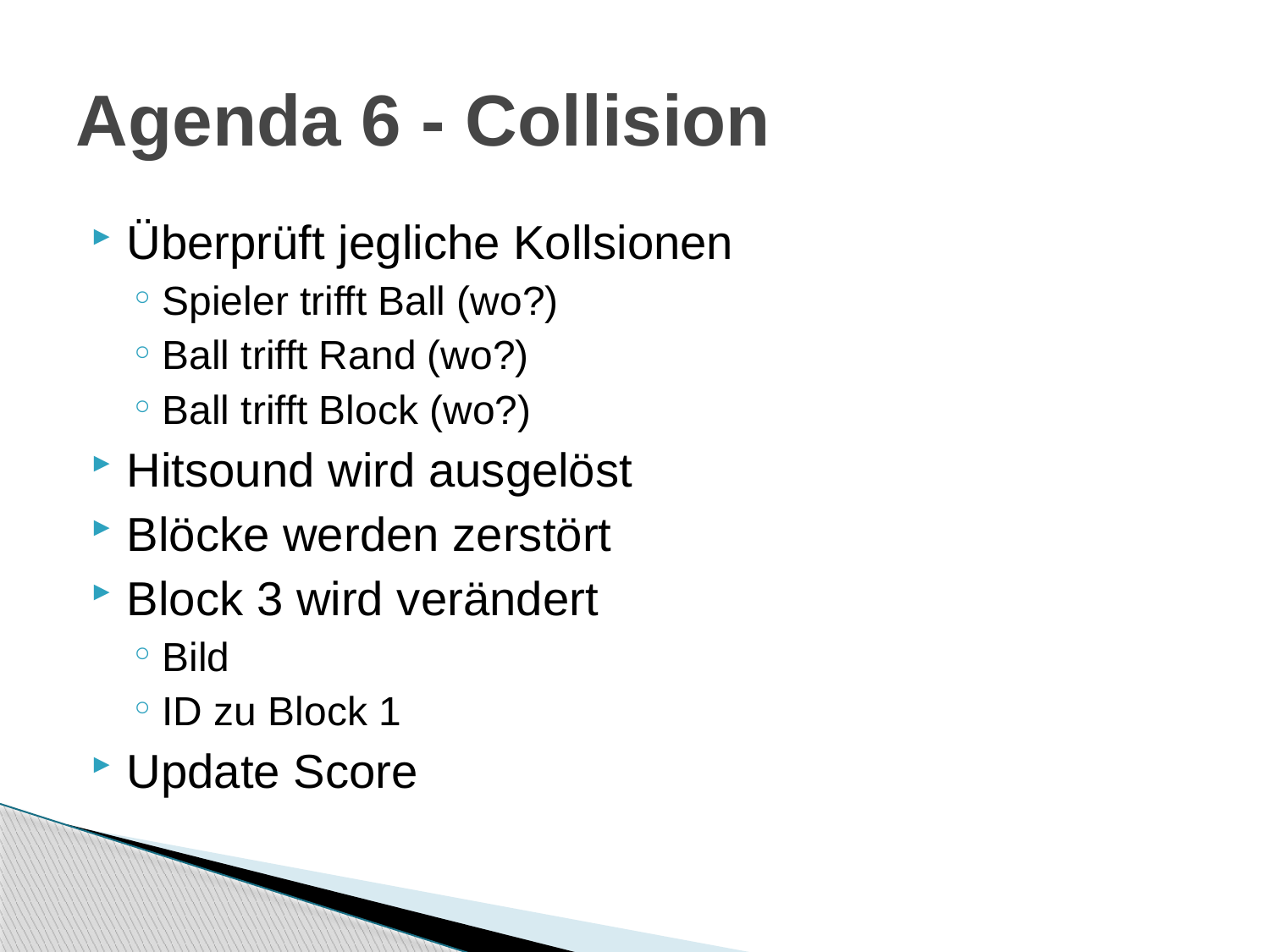

# Agenda 6 - Collision
Überprüft jegliche Kollsionen
Spieler trifft Ball (wo?)
Ball trifft Rand (wo?)
Ball trifft Block (wo?)
Hitsound wird ausgelöst
Blöcke werden zerstört
Block 3 wird verändert
Bild
ID zu Block 1
Update Score